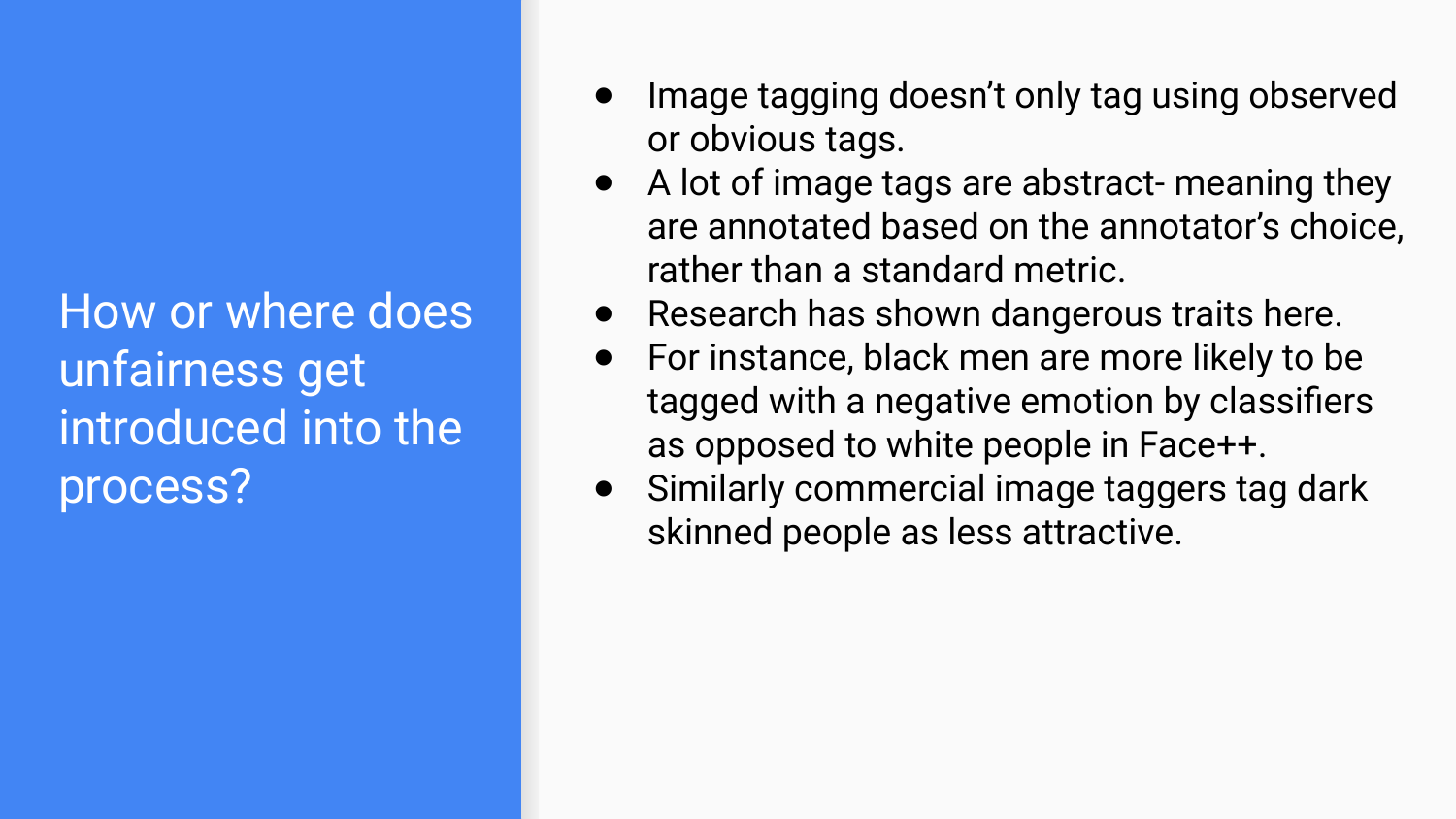

Image tagging doesn’t only tag using observed or obvious tags.
A lot of image tags are abstract- meaning they are annotated based on the annotator’s choice, rather than a standard metric.
Research has shown dangerous traits here.
For instance, black men are more likely to be tagged with a negative emotion by classifiers as opposed to white people in Face++.
Similarly commercial image taggers tag dark skinned people as less attractive.
# How or where does unfairness get introduced into the process?